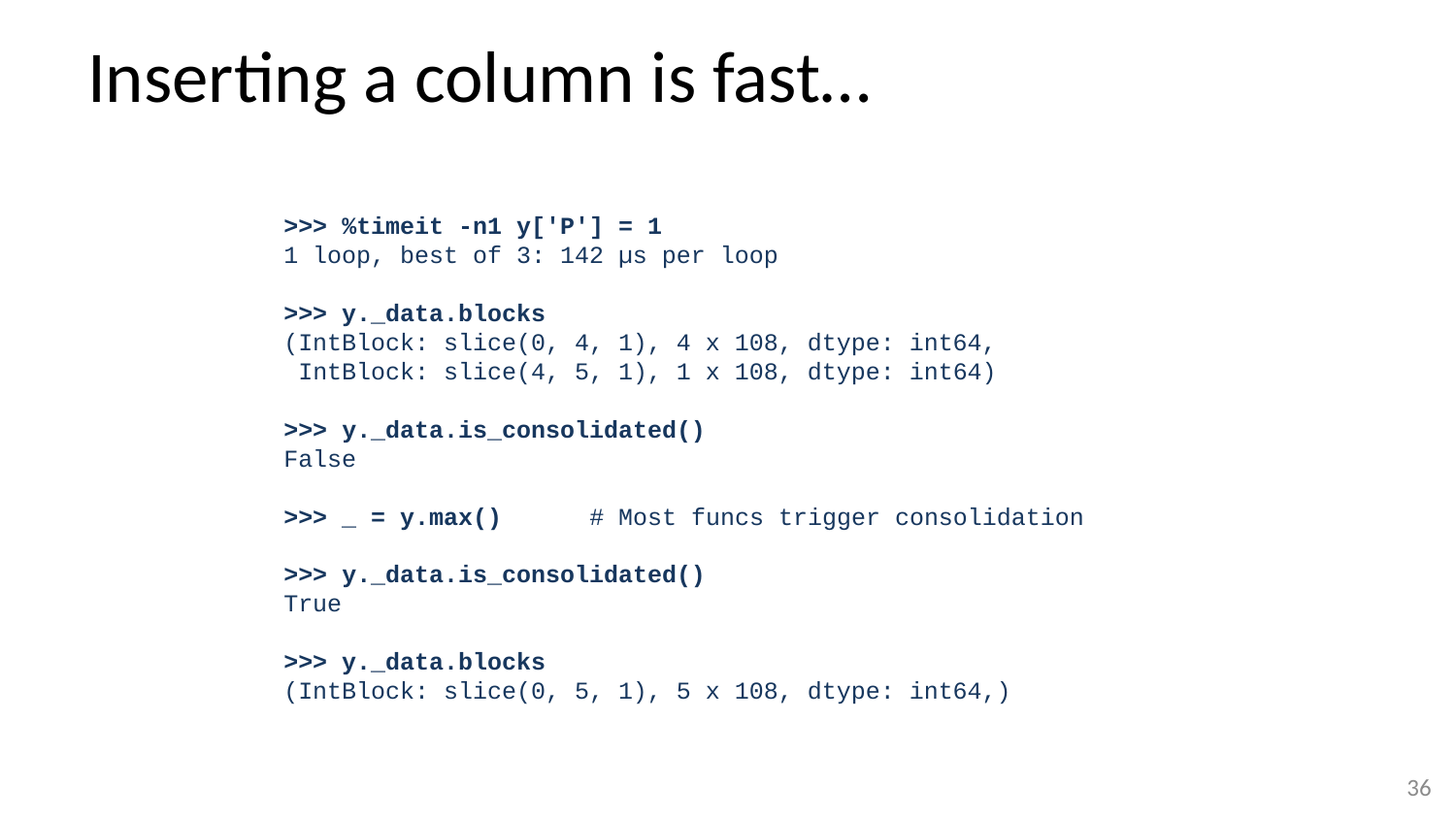

# Inserting a column is fast…
>>> %timeit -n1 y['P'] = 1
1 loop, best of 3: 142 µs per loop

>>> y._data.blocks
(IntBlock: slice(0, 4, 1), 4 x 108, dtype: int64,
 IntBlock: slice(4, 5, 1), 1 x 108, dtype: int64)

>>> y._data.is_consolidated()
False

>>> _ = y.max()      # Most funcs trigger consolidation

>>> y._data.is_consolidated()
True

>>> y._data.blocks
(IntBlock: slice(0, 5, 1), 5 x 108, dtype: int64,)
36